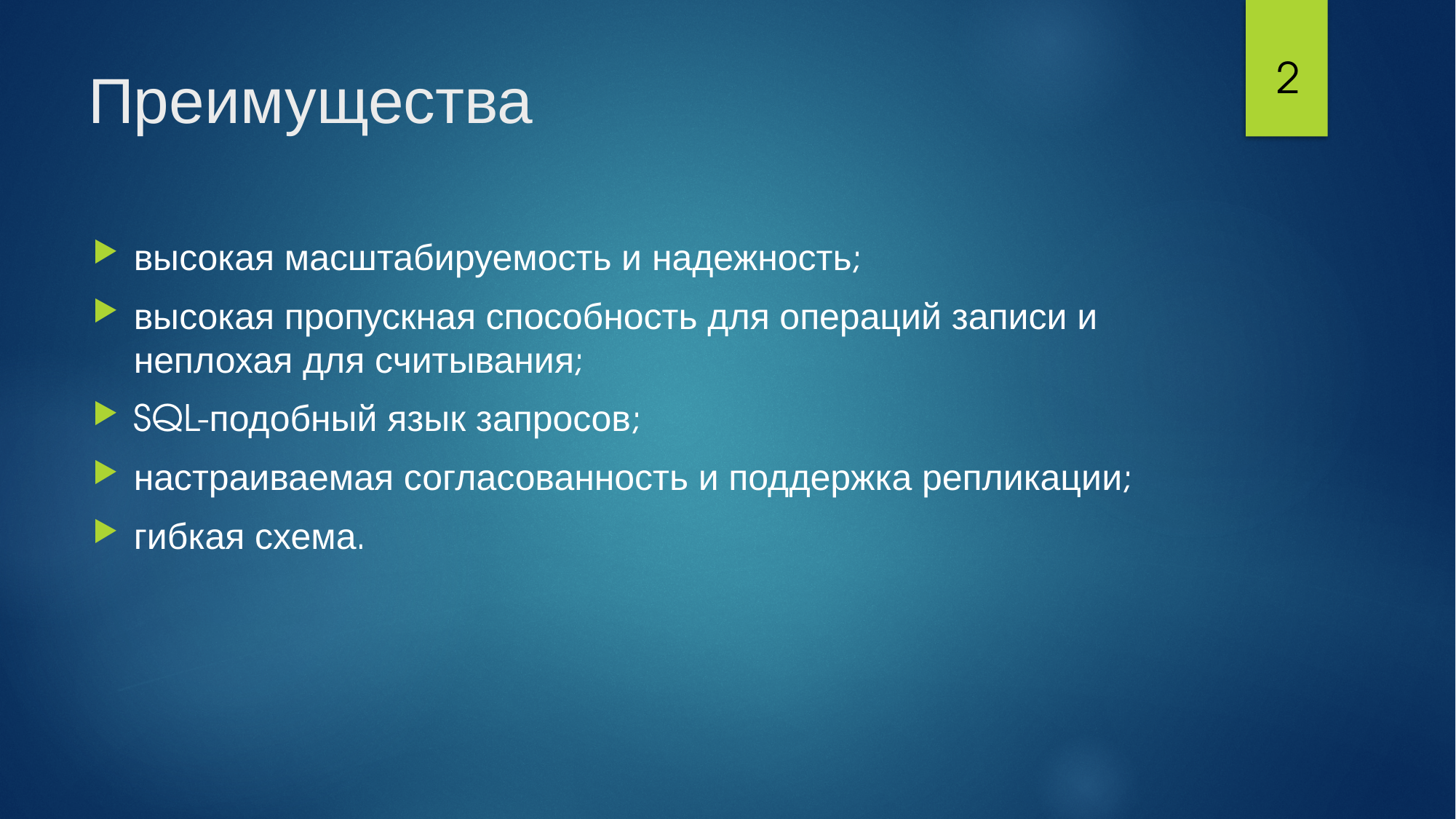

2
# Преимущества
высокая масштабируемость и надежность;
высокая пропускная способность для операций записи и неплохая для считывания;
SQL-подобный язык запросов;
настраиваемая согласованность и поддержка репликации;
гибкая схема.